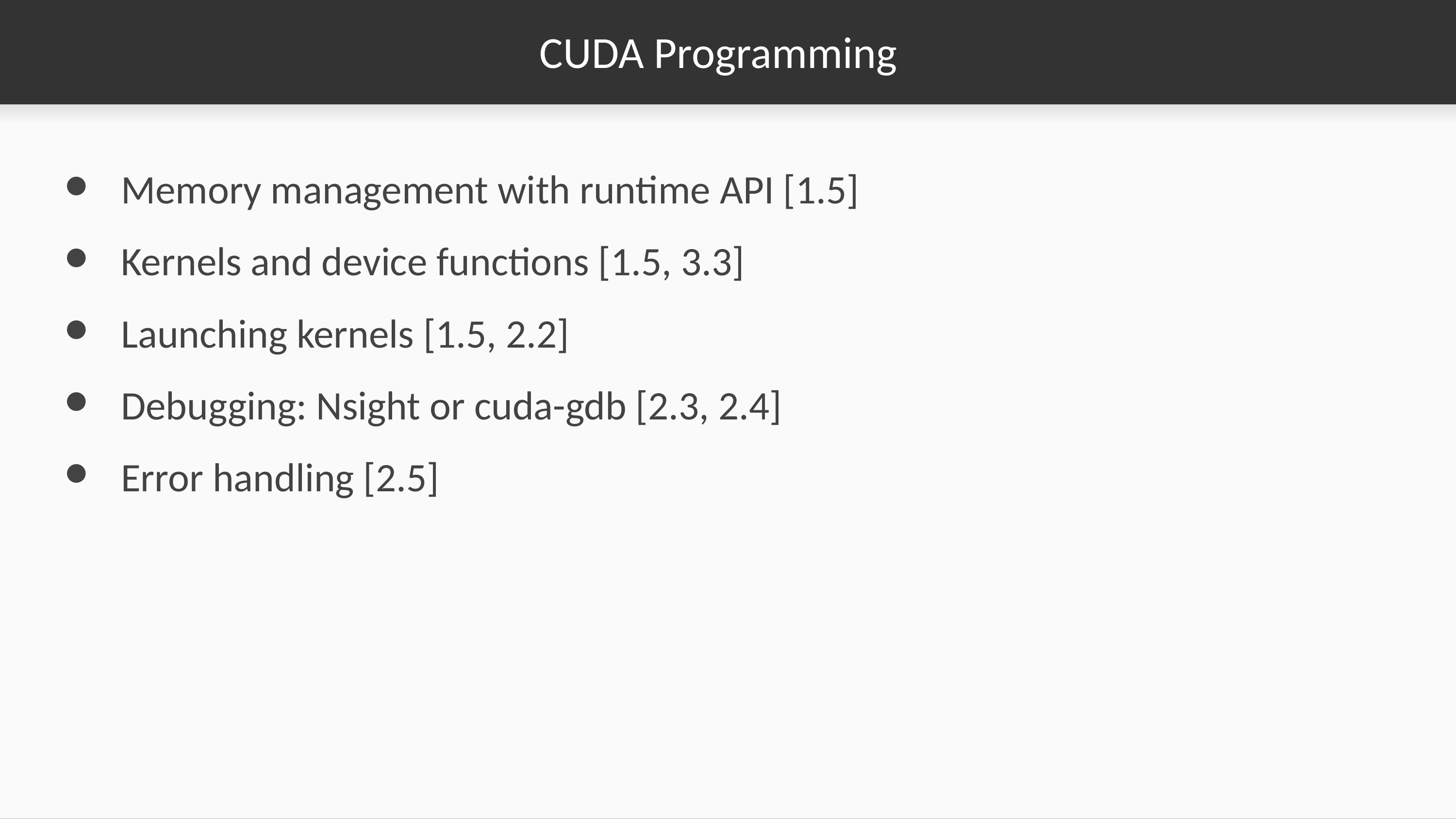

# CUDA Programming
Memory management with runtime API [1.5]
Kernels and device functions [1.5, 3.3]
Launching kernels [1.5, 2.2]
Debugging: Nsight or cuda-gdb [2.3, 2.4]
Error handling [2.5]